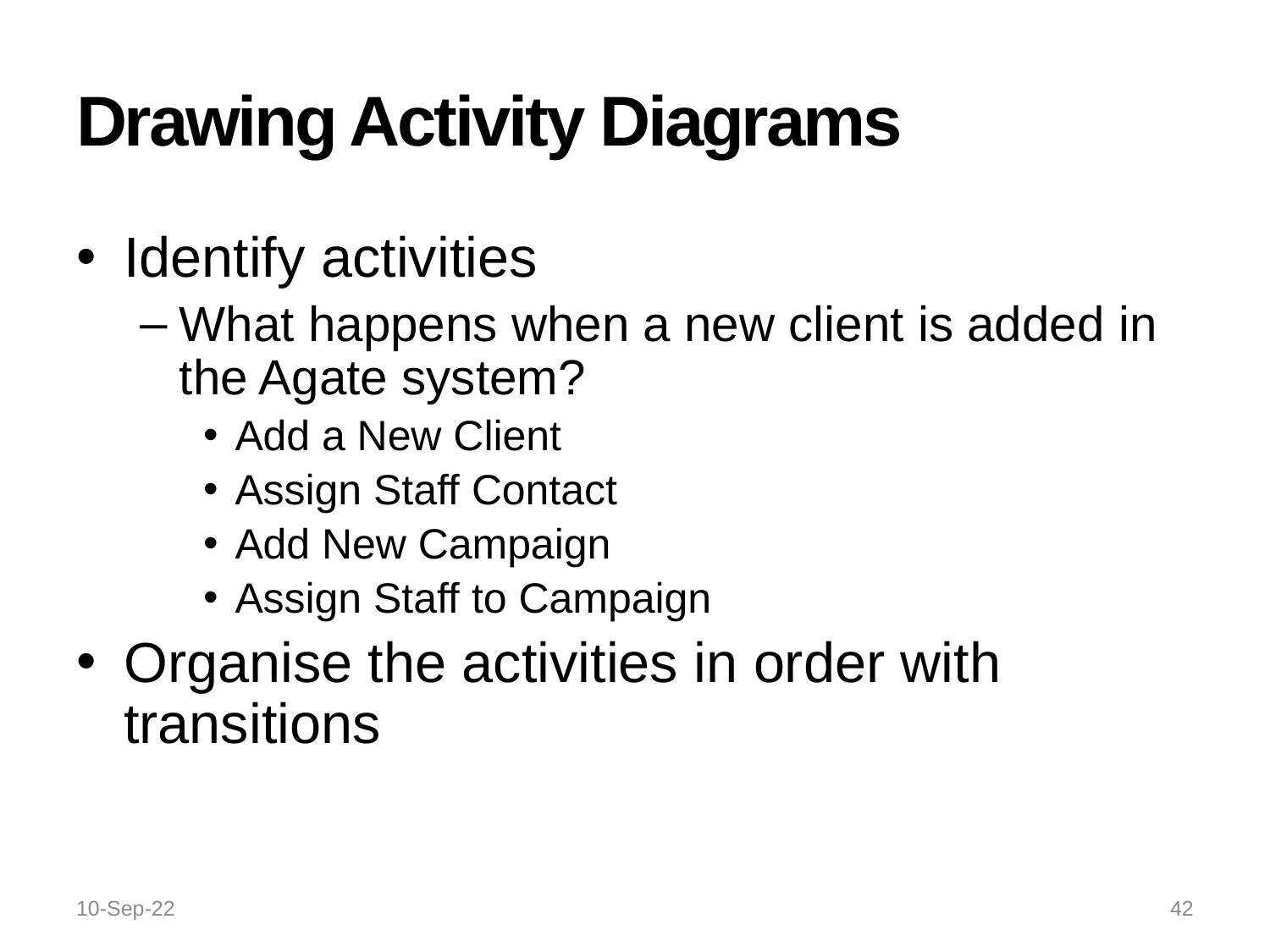

# Drawing Activity Diagrams
Identify activities
What happens when a new client is added in the Agate system?
Add a New Client
Assign Staff Contact
Add New Campaign
Assign Staff to Campaign
Organise the activities in order with transitions
10-Sep-22
42